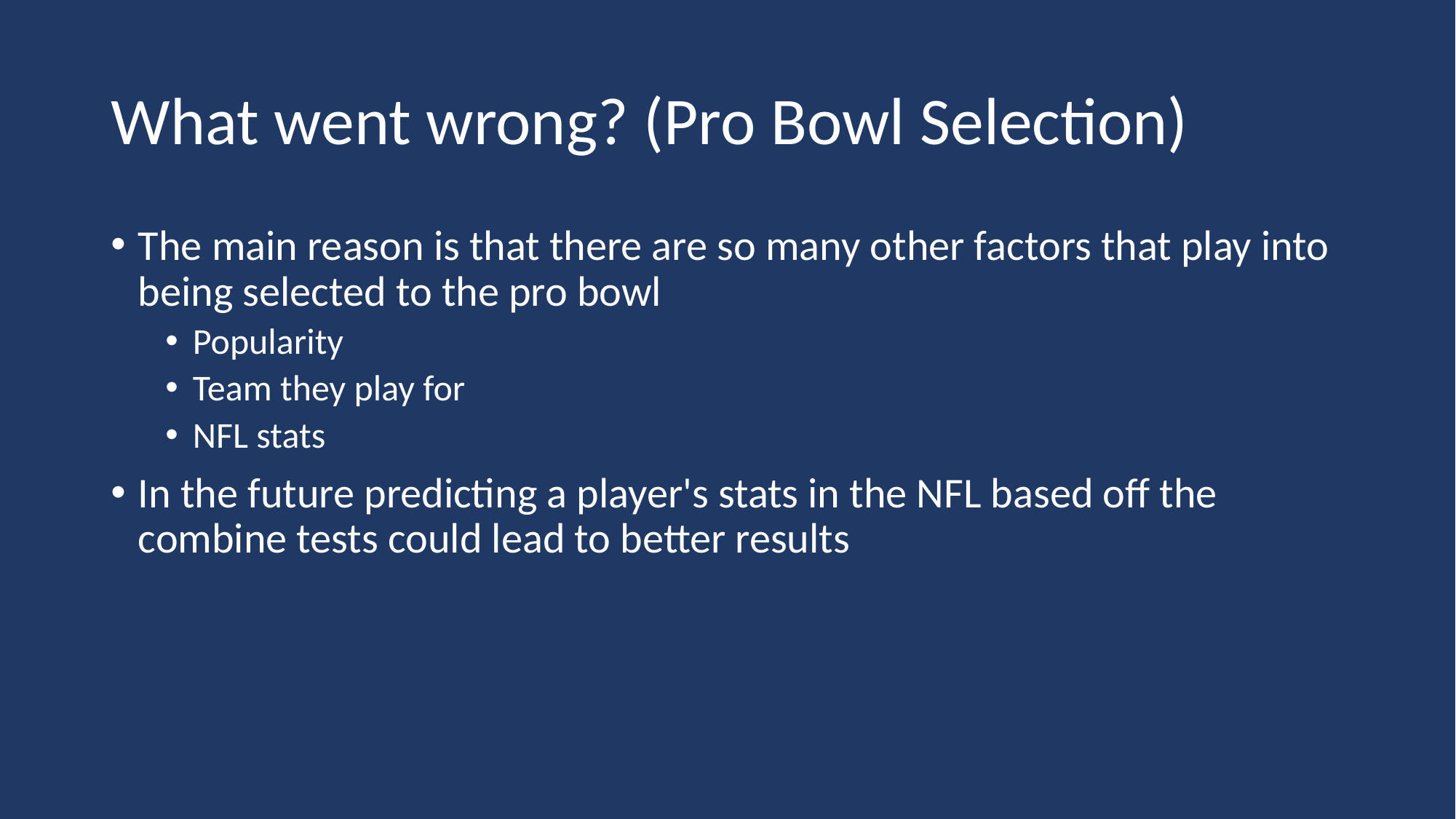

# What went wrong? (Pro Bowl Selection)
The main reason is that there are so many other factors that play into being selected to the pro bowl
Popularity
Team they play for
NFL stats
In the future predicting a player's stats in the NFL based off the combine tests could lead to better results